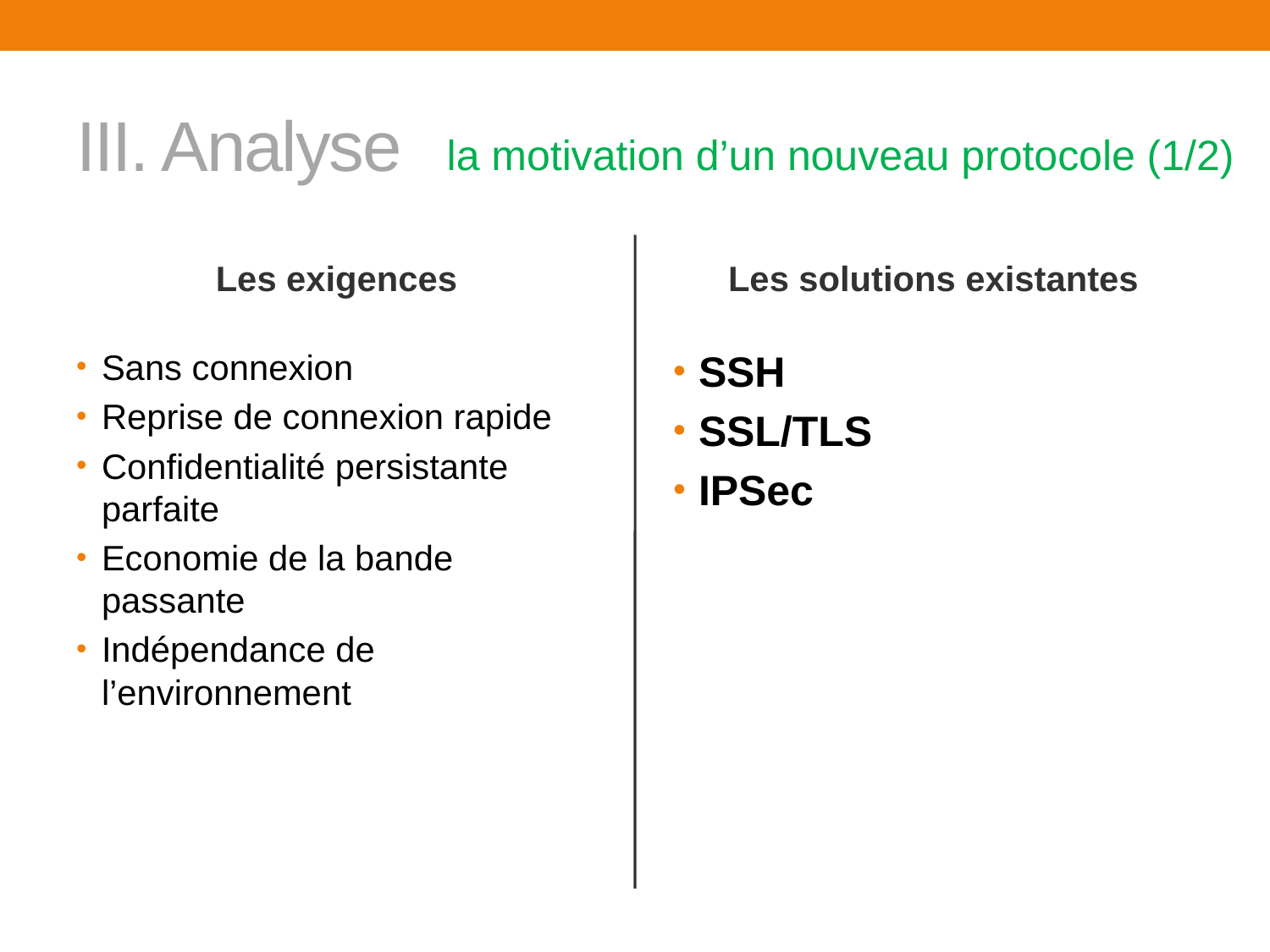

# III. Analyse
la motivation d’un nouveau protocole (1/2)
Les exigences
Les solutions existantes
Sans connexion
Reprise de connexion rapide
Confidentialité persistante parfaite
Economie de la bande passante
Indépendance de l’environnement
SSH
SSL/TLS
IPSec